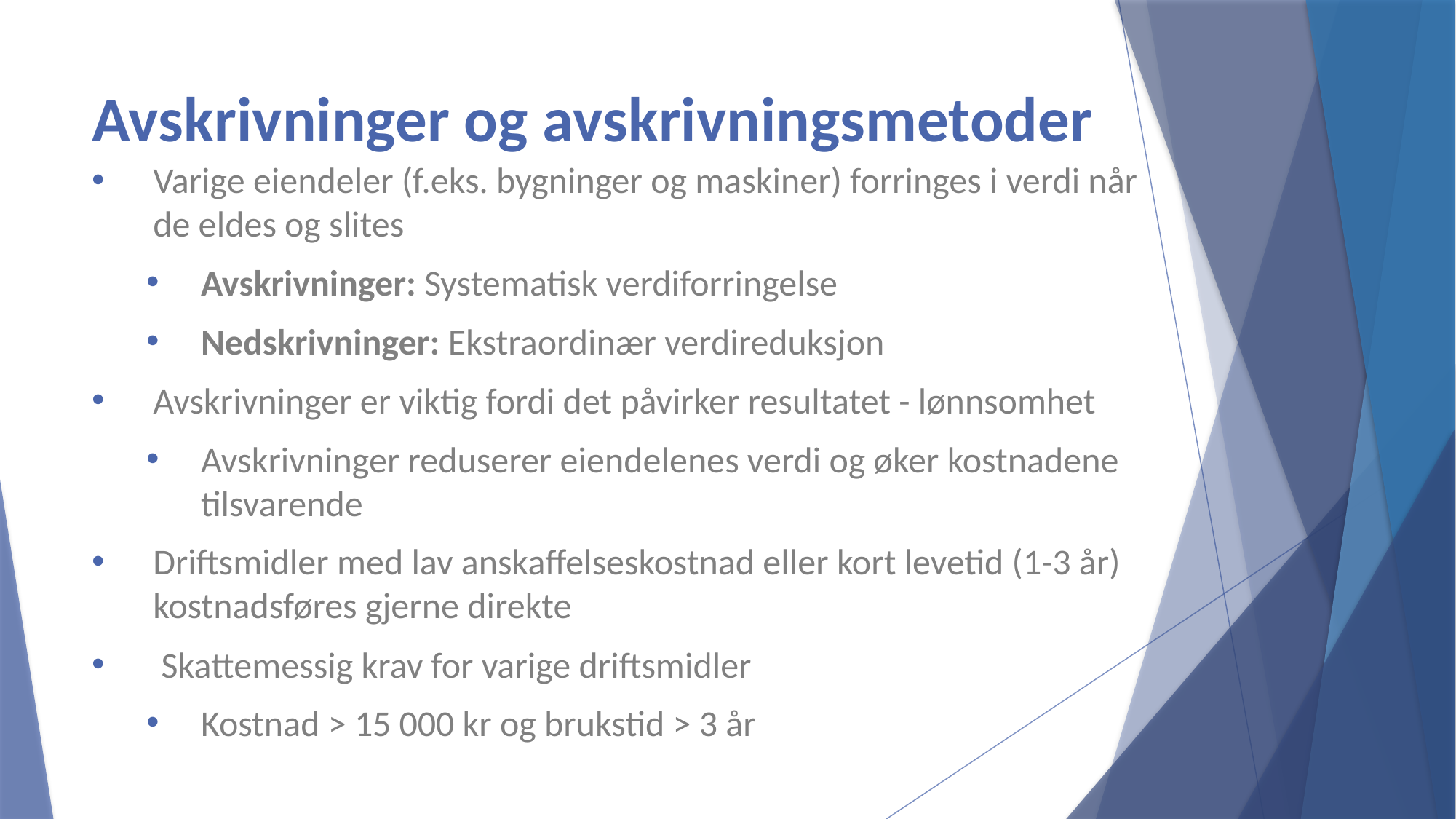

# Avskrivninger og avskrivningsmetoder
Varige eiendeler (f.eks. bygninger og maskiner) forringes i verdi når de eldes og slites
Avskrivninger: Systematisk verdiforringelse
Nedskrivninger: Ekstraordinær verdireduksjon
Avskrivninger er viktig fordi det påvirker resultatet - lønnsomhet
Avskrivninger reduserer eiendelenes verdi og øker kostnadene tilsvarende
Driftsmidler med lav anskaffelseskostnad eller kort levetid (1-3 år) kostnadsføres gjerne direkte
 Skattemessig krav for varige driftsmidler
Kostnad > 15 000 kr og brukstid > 3 år